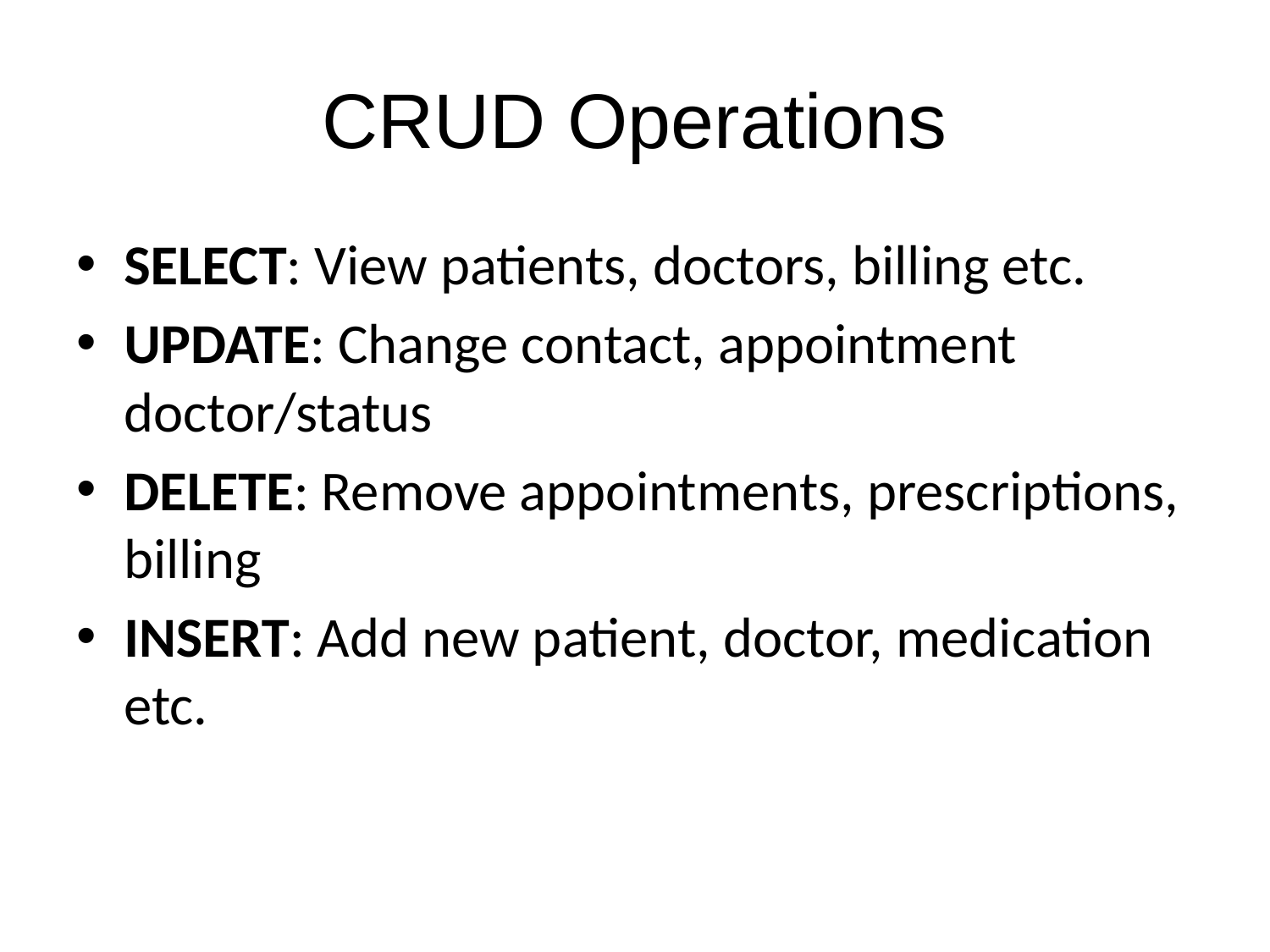

# CRUD Operations
SELECT: View patients, doctors, billing etc.
UPDATE: Change contact, appointment doctor/status
DELETE: Remove appointments, prescriptions, billing
INSERT: Add new patient, doctor, medication etc.